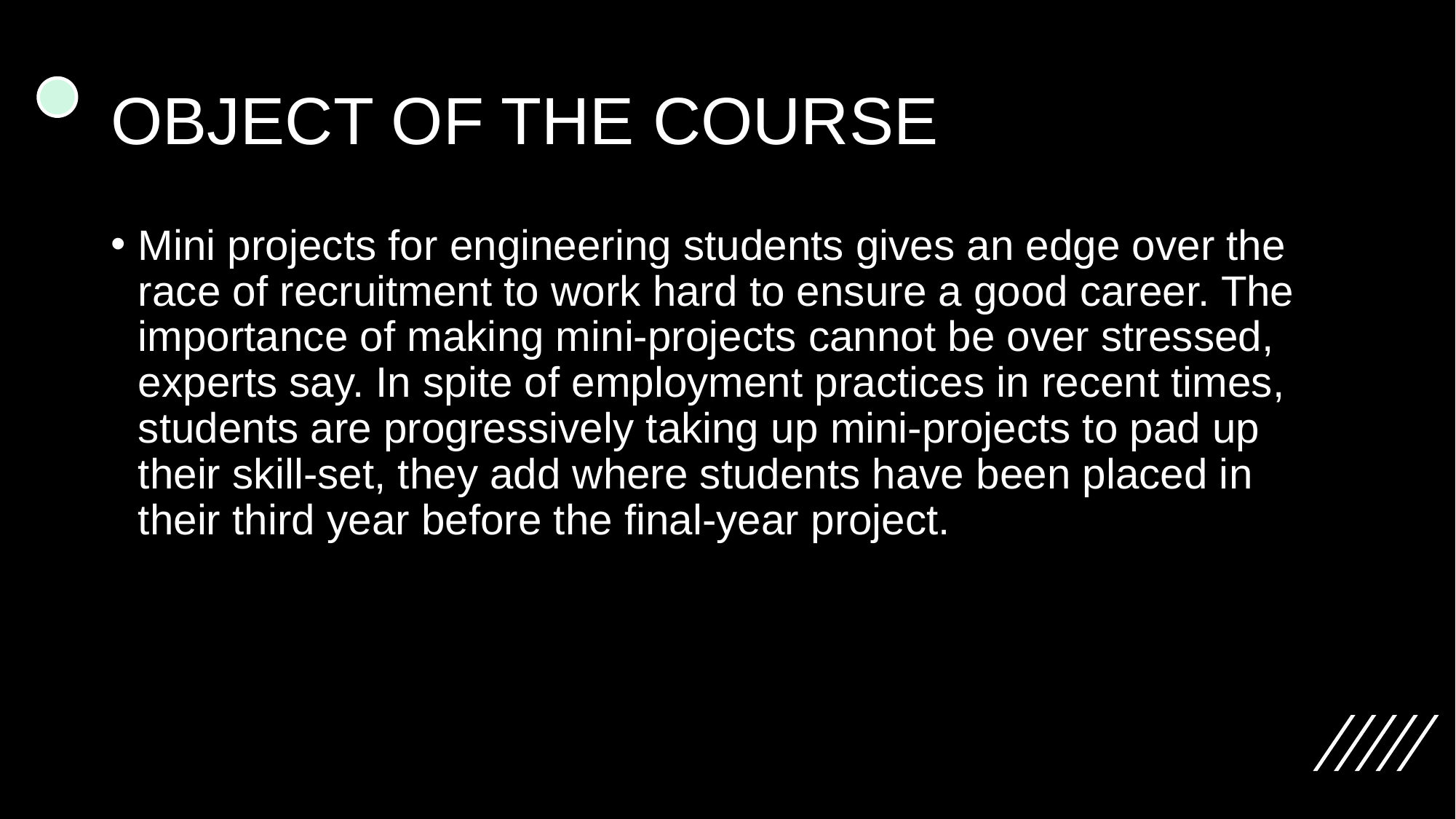

# OBJECT OF THE COURSE
Mini projects for engineering students gives an edge over the race of recruitment to work hard to ensure a good career. The importance of making mini-projects cannot be over stressed, experts say. In spite of employment practices in recent times, students are progressively taking up mini-projects to pad up their skill-set, they add where students have been placed in their third year before the final-year project.